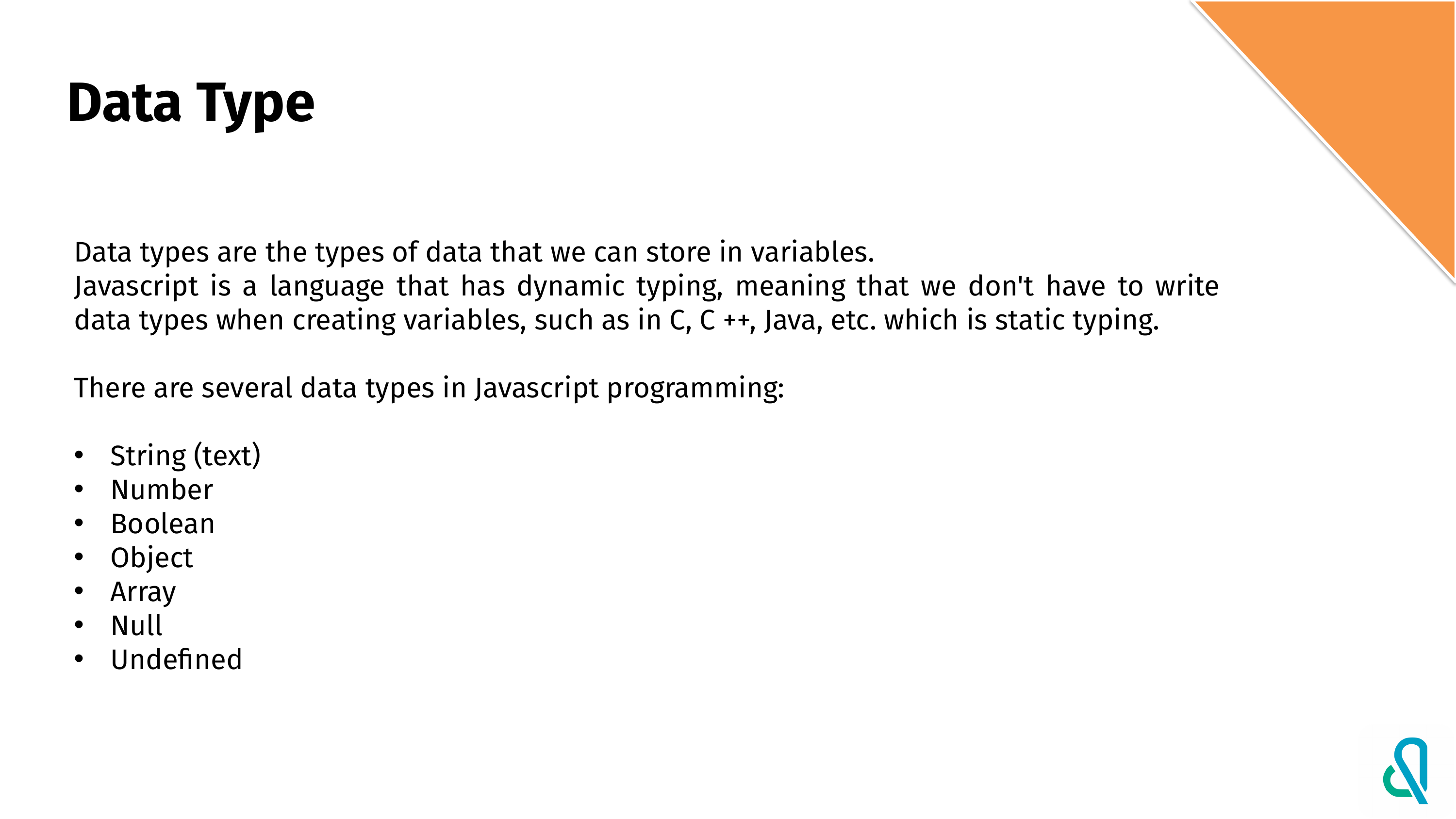

# Data Type
Data types are the types of data that we can store in variables.
Javascript is a language that has dynamic typing, meaning that we don't have to write data types when creating variables, such as in C, C ++, Java, etc. which is static typing.

There are several data types in Javascript programming:

String (text)
Number
Boolean
Object
Array
Null
Undefined